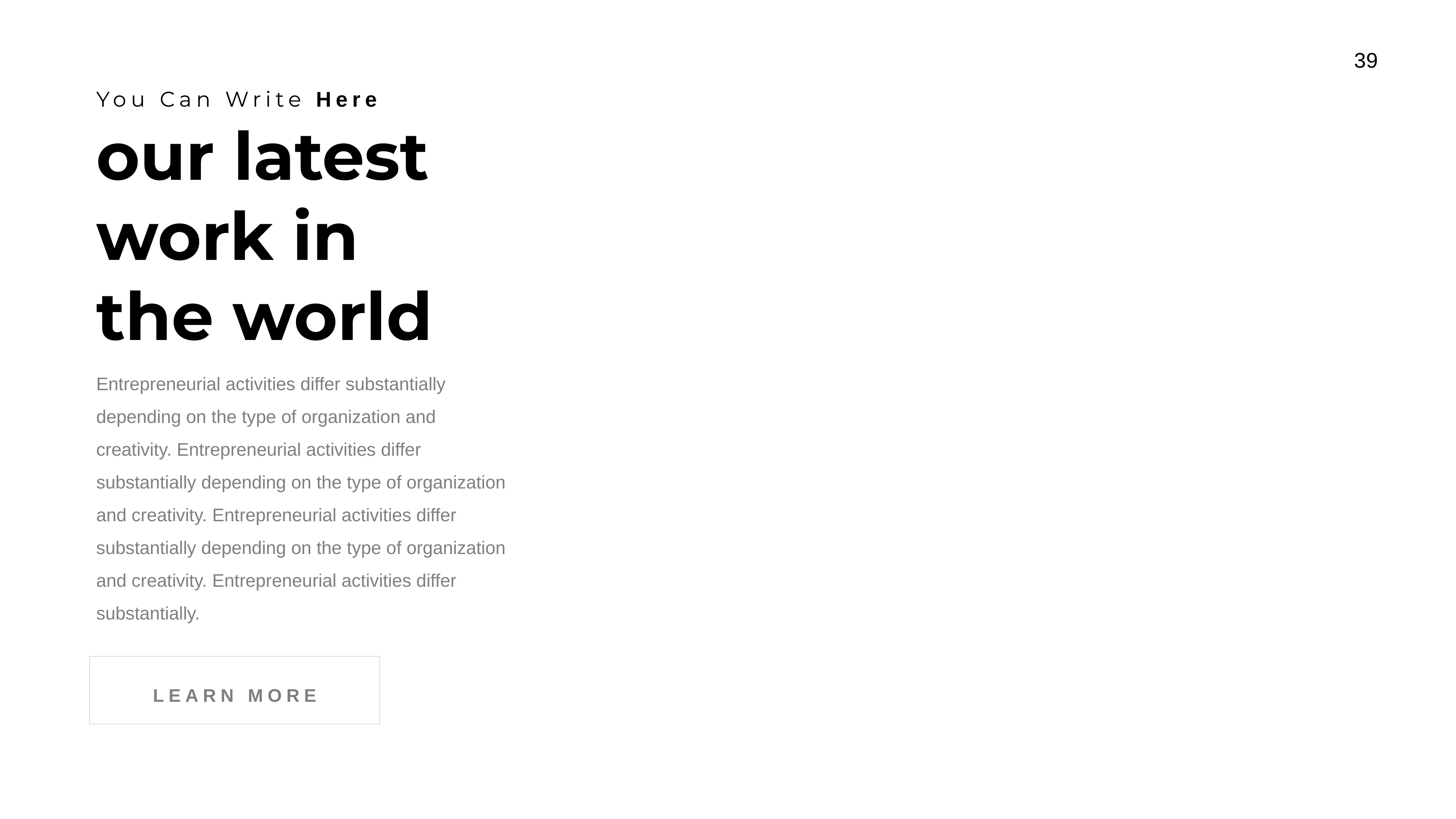

You Can Write Here
our latest
work in
the world

Entrepreneurial activities differ substantially depending on the type of organization and creativity. Entrepreneurial activities differ substantially depending on the type of organization and creativity. Entrepreneurial activities differ substantially depending on the type of organization and creativity. Entrepreneurial activities differ substantially.

LEARN MORE